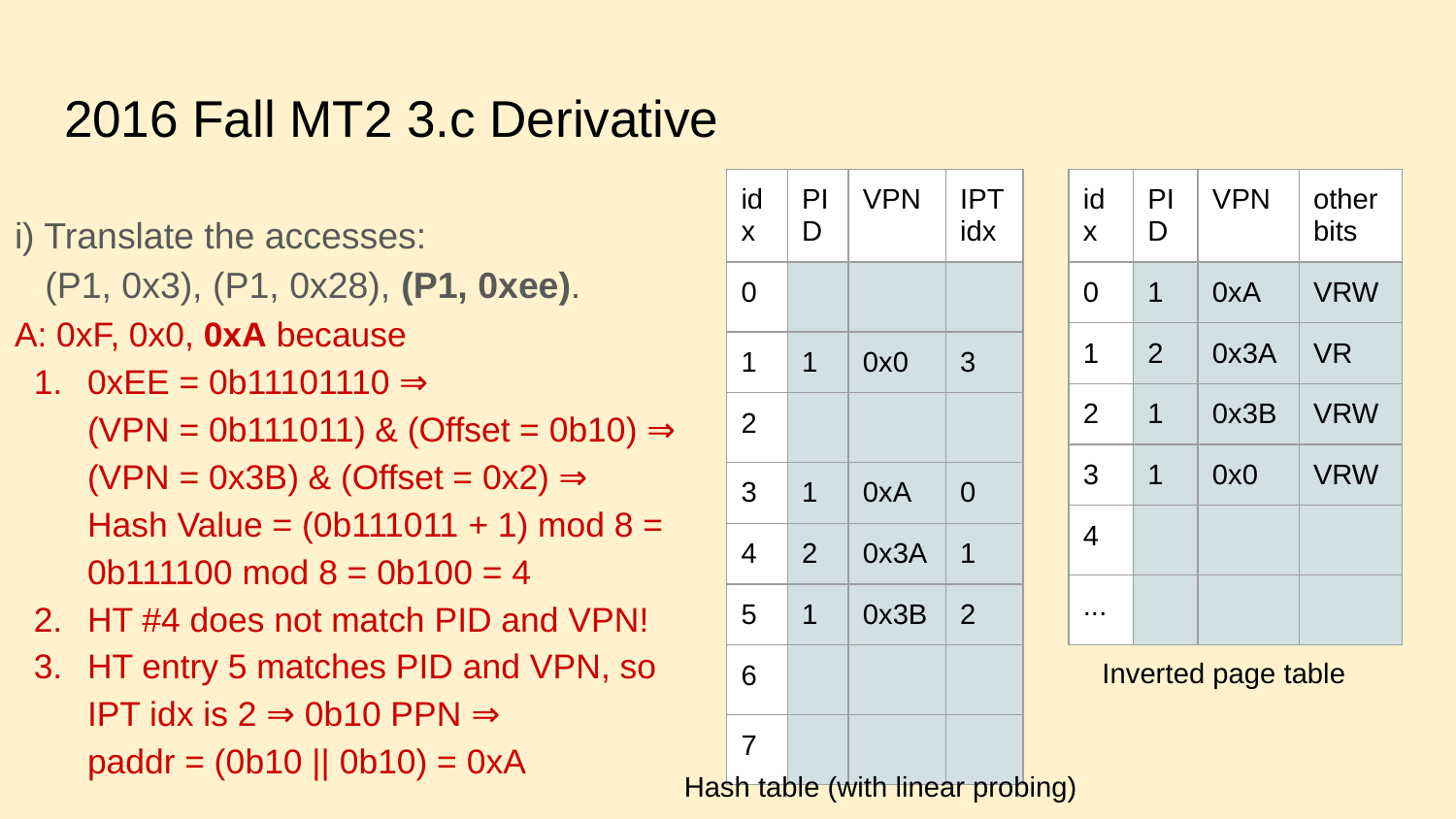

# 2016 Fall MT2 3.c Derivative
| idx | PID | VPN | other bits |
| --- | --- | --- | --- |
| 0 | 1 | 0xA | VRW |
| 1 | 2 | 0x3A | VR |
| 2 | 1 | 0x3B | VRW |
| 3 | 1 | 0x0 | VRW |
| 4 |  |  |  |
| ... |  |  |  |
| idx | PID | VPN | IPT idx |
| --- | --- | --- | --- |
| 0 |  |  |  |
| 1 | 1 | 0x0 | 3 |
| 2 |  |  |  |
| 3 | 1 | 0xA | 0 |
| 4 | 2 | 0x3A | 1 |
| 5 | 1 | 0x3B | 2 |
| 6 |  |  |  |
| 7 |  |  |  |
| idx | PID | VPN | IPT idx |
| --- | --- | --- | --- |
| 0 |  |  |  |
| 1 | 1 | 0x0 | 3 |
| 2 |  |  |  |
| 3 | 1 | 0xA | 0 |
| 4 | 2 | 0x3A | 1 |
| 5 | 1 | 0x3B | 2 |
| 6 |  |  |  |
| 7 |  |  |  |
i) Translate the accesses:
   (P1, 0x3), (P1, 0x28), (P1, 0xee).
A: 0xF, 0x0, 0xA because
0xEE = 0b11101110 ⇒
(VPN = 0b111011) & (Offset = 0b10) ⇒ (VPN = 0x3B) & (Offset = 0x2) ⇒
Hash Value = (0b111011 + 1) mod 8 = 0b111100 mod 8 = 0b100 = 4
HT #4 does not match PID and VPN!
HT entry 5 matches PID and VPN, so IPT idx is 2 ⇒ 0b10 PPN ⇒
paddr = (0b10 || 0b10) = 0xA
Inverted page table
Hash table (with linear probing)